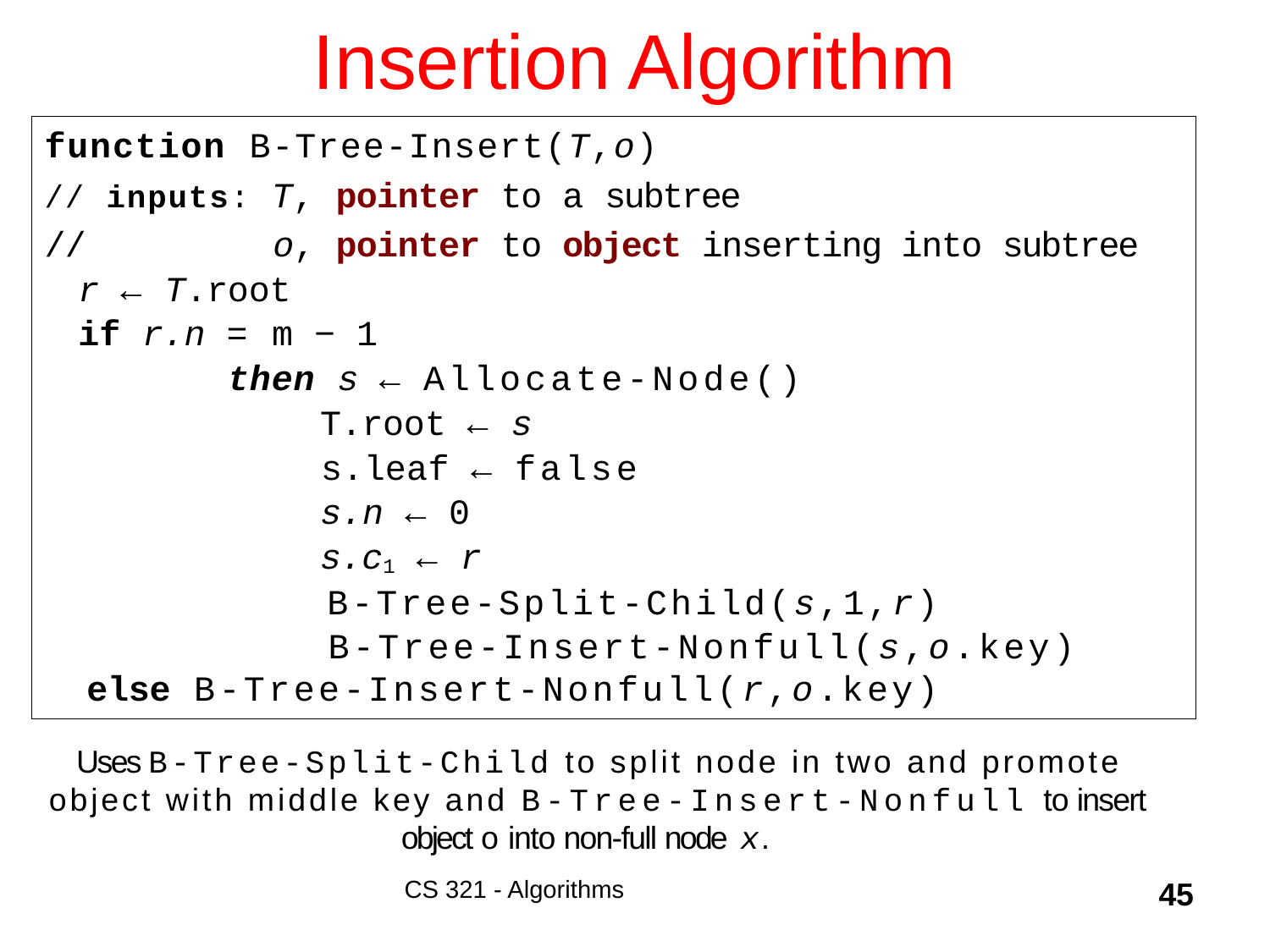

# Insertion Algorithm
function B-Tree-Insert(T,o)
// inputs: T, pointer to a subtree
//         o, pointer to object inserting into subtree
 r ← T.root
 if r.n = m − 1
	  then s ← Allocate-Node()
	  T.root ← s
	  s.leaf ← false
	  s.n ← 0
	  s.c1 ← r
	  B-Tree-Split-Child(s,1,r)
	  B-Tree-Insert-Nonfull(s,o.key)
  else B-Tree-Insert-Nonfull(r,o.key)

Uses B-Tree-Split-Child to split node in two and promote
object with middle key and B-Tree-Insert-Nonfull to insert
object o into non-full node x.
CS 321 - Algorithms
45